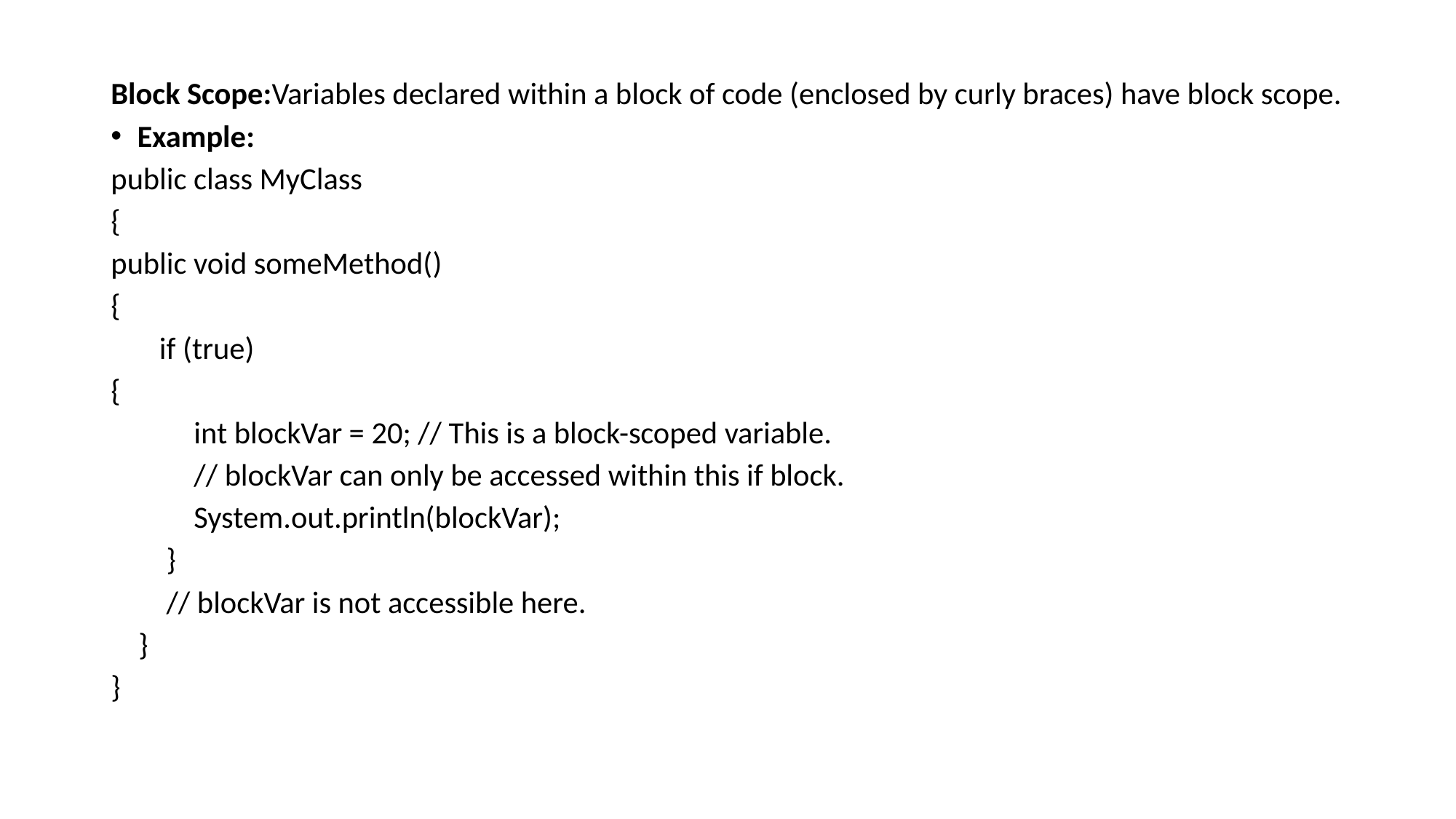

Block Scope:Variables declared within a block of code (enclosed by curly braces) have block scope.
Example:
public class MyClass
{
public void someMethod()
{
       if (true)
{
            int blockVar = 20; // This is a block-scoped variable.
            // blockVar can only be accessed within this if block.
            System.out.println(blockVar);
        }
        // blockVar is not accessible here.
    }
}